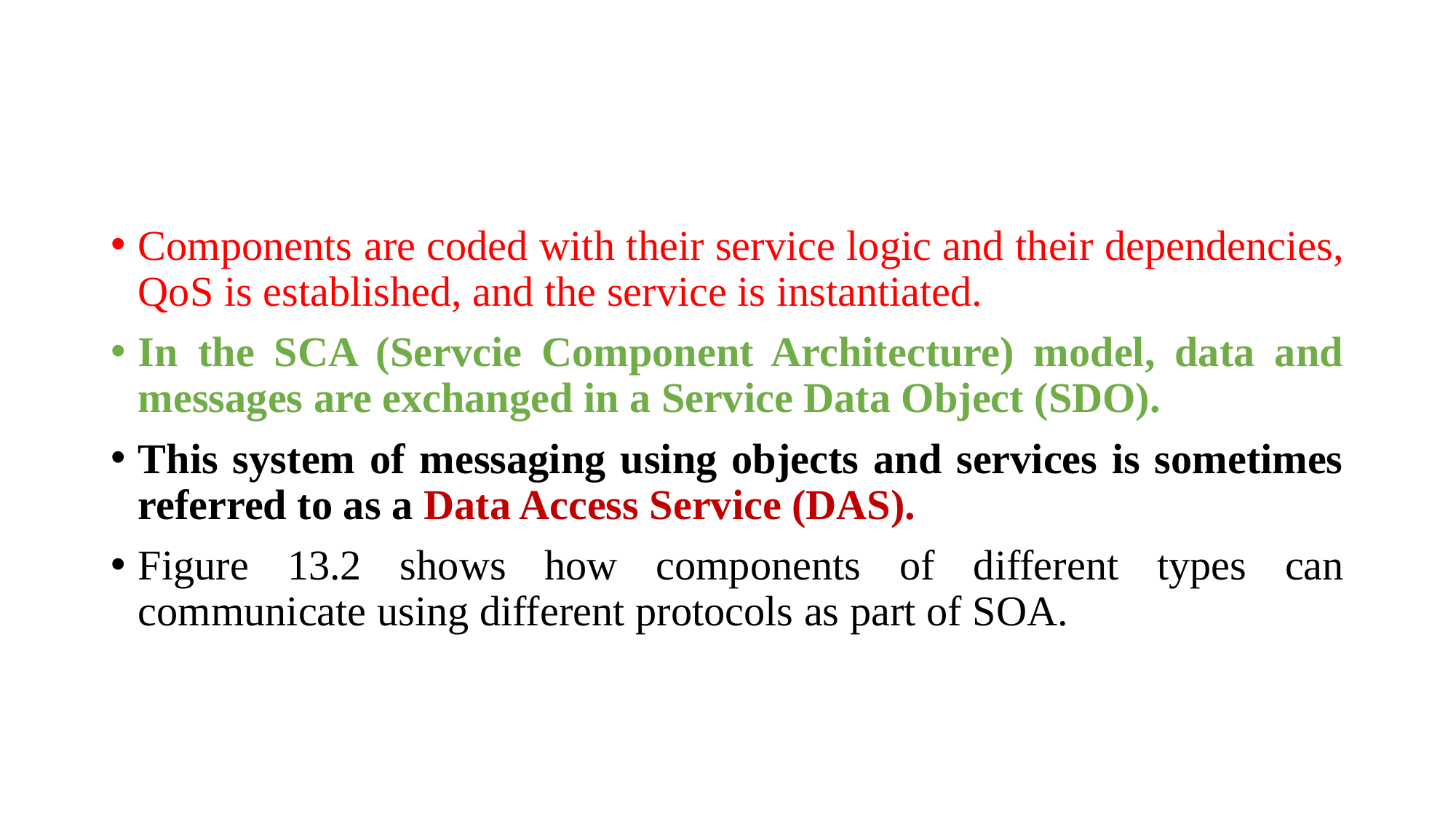

#
Components are coded with their service logic and their dependencies, QoS is established, and the service is instantiated.
In the SCA (Servcie Component Architecture) model, data and messages are exchanged in a Service Data Object (SDO).
This system of messaging using objects and services is sometimes referred to as a Data Access Service (DAS).
Figure 13.2 shows how components of different types can communicate using different protocols as part of SOA.